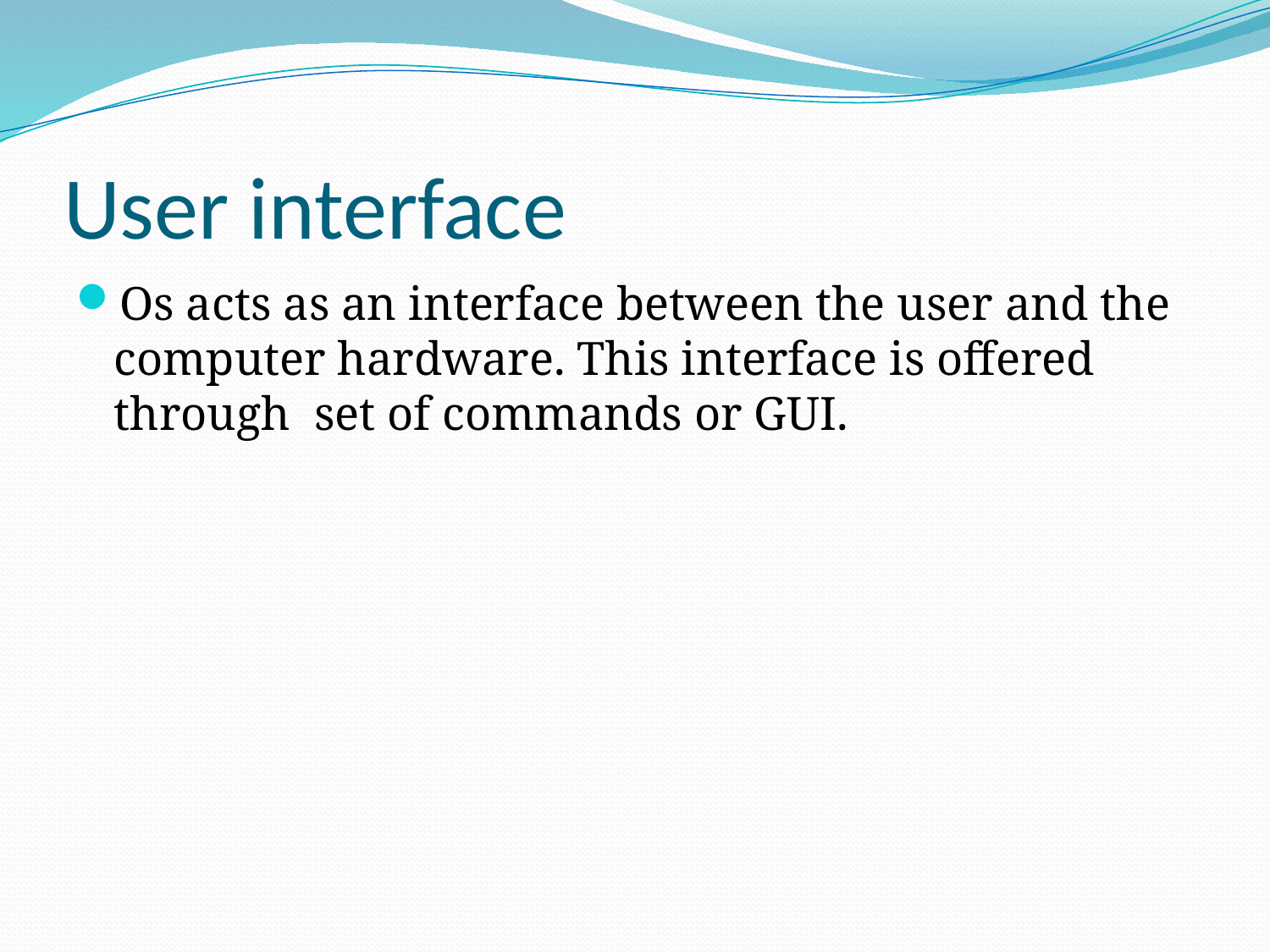

# User interface
Os acts as an interface between the user and the computer hardware. This interface is offered through  set of commands or GUI.